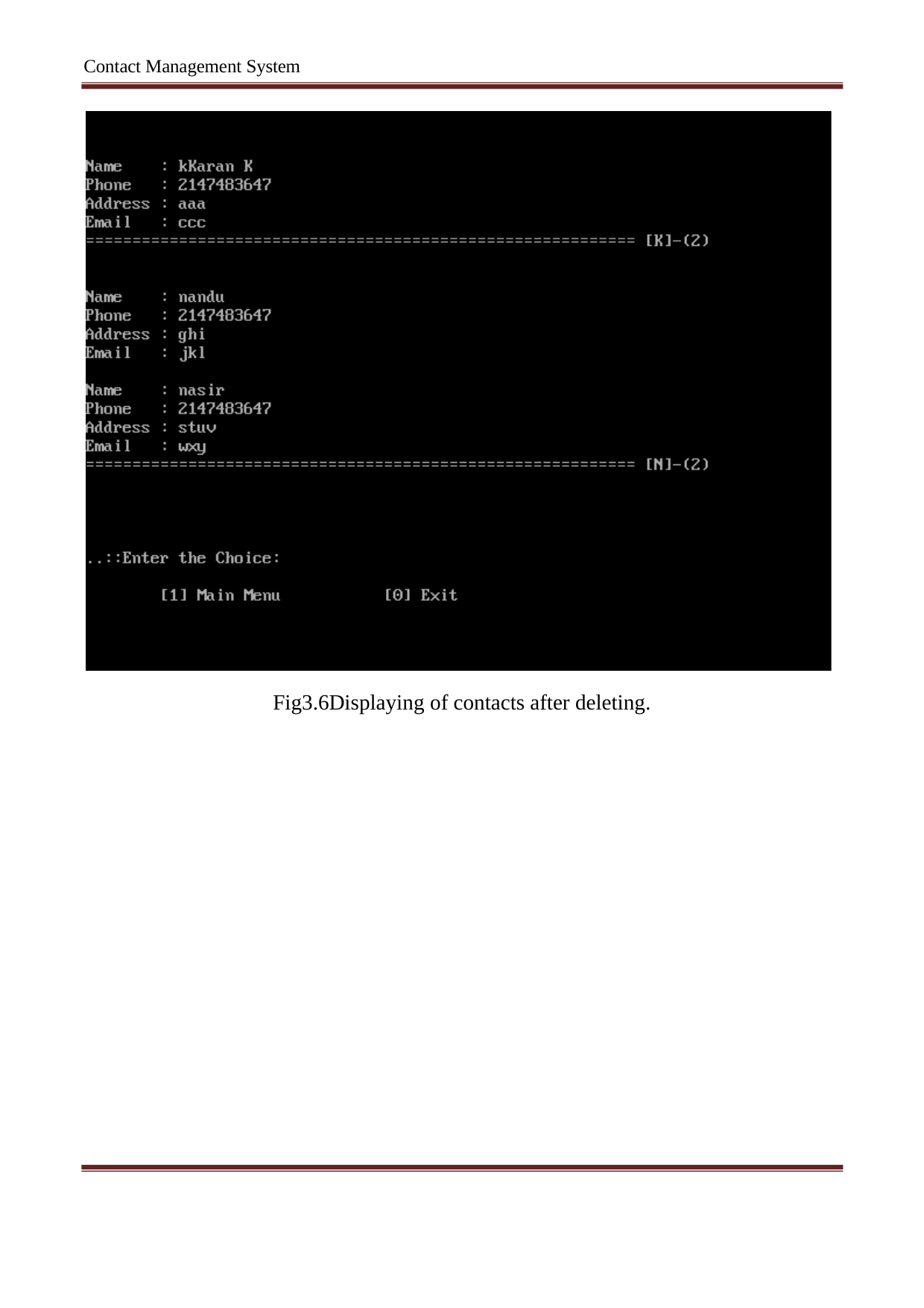

Contact Management System

Fig3.6Displaying of contacts after deleting.